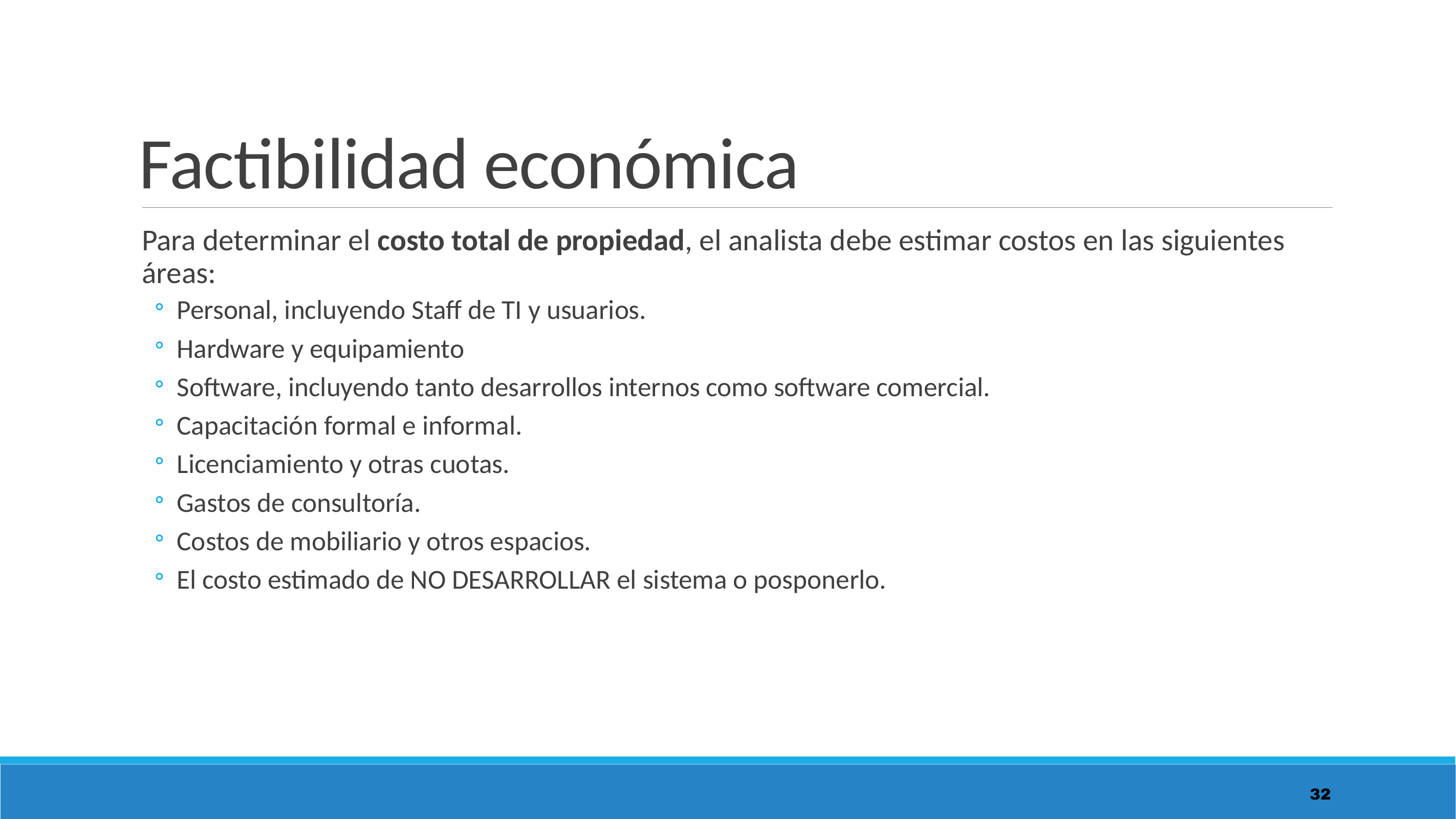

# Factibilidad económica
Para determinar el costo total de propiedad, el analista debe estimar costos en las siguientes áreas:
Personal, incluyendo Staff de TI y usuarios.
Hardware y equipamiento
Software, incluyendo tanto desarrollos internos como software comercial.
Capacitación formal e informal.
Licenciamiento y otras cuotas.
Gastos de consultoría.
Costos de mobiliario y otros espacios.
El costo estimado de NO DESARROLLAR el sistema o posponerlo.

32